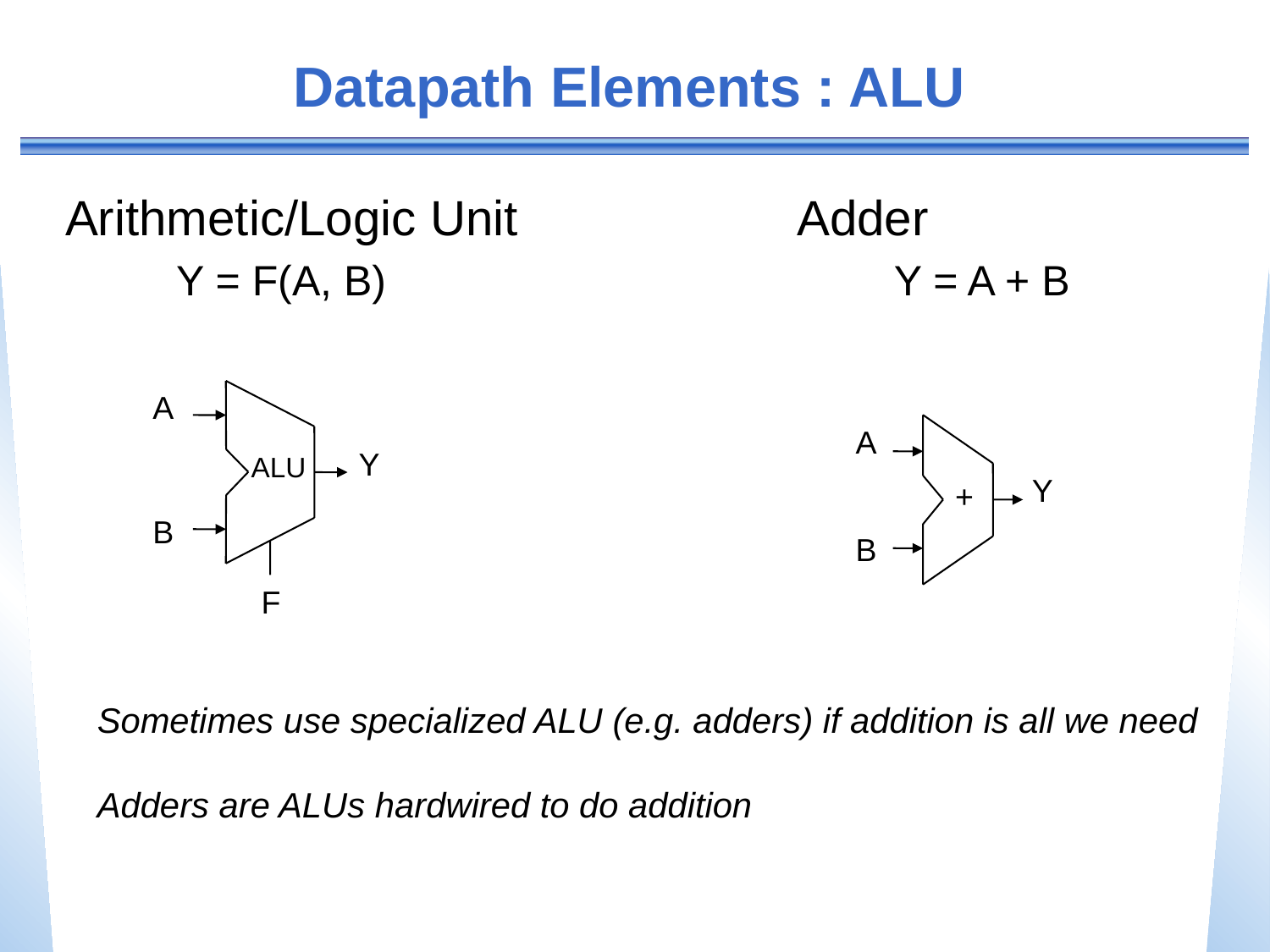

# Datapath Elements : ALU
Arithmetic/Logic Unit
    Y = F(A, B)
 Adder
    Y = A + B

A

Y

ALU

B

F

A

Y

+

B

Sometimes use specialized ALU (e.g. adders) if addition is all we need

Adders are ALUs hardwired to do addition